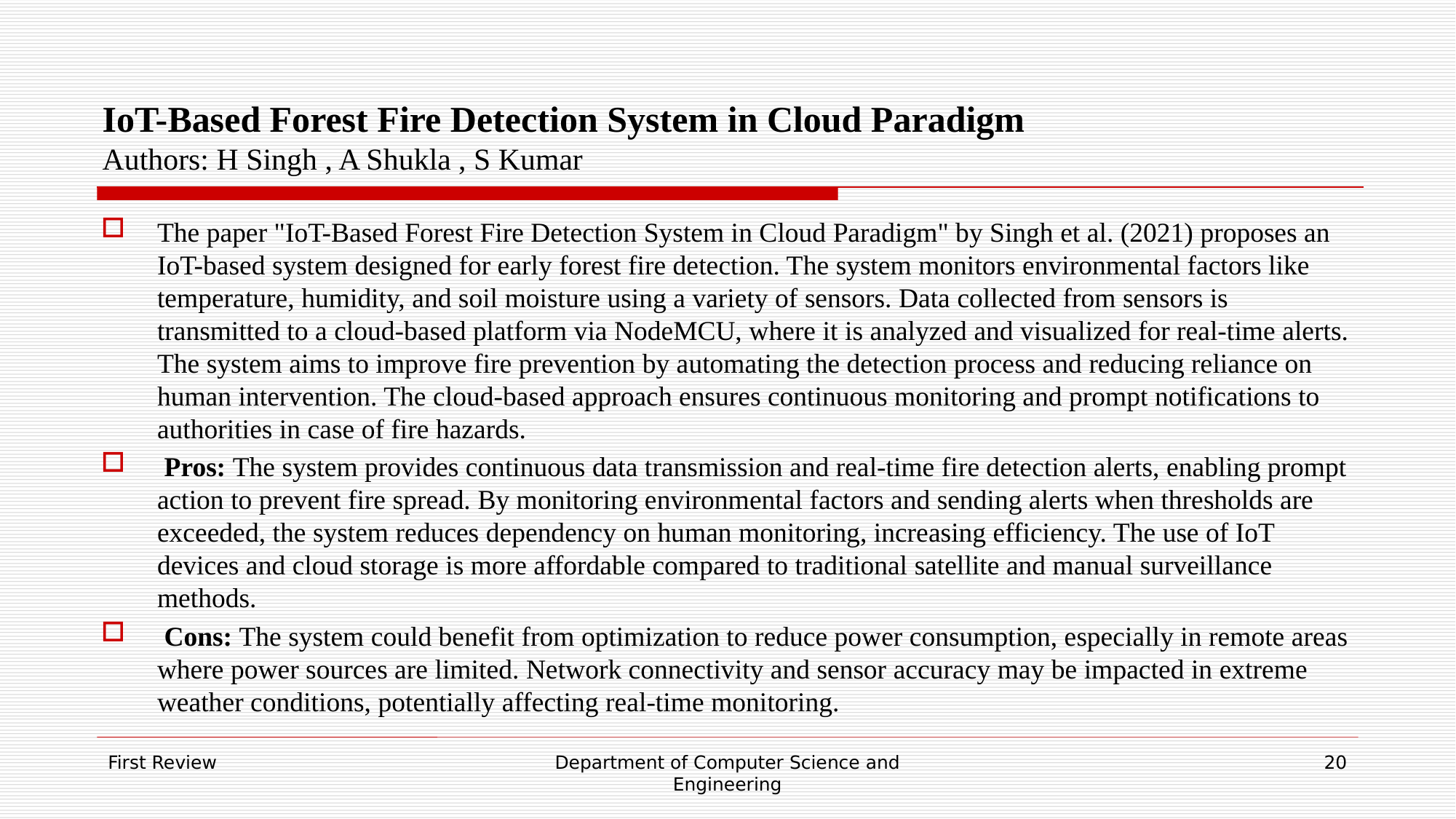

# IoT-Based Forest Fire Detection System in Cloud Paradigm Authors: H Singh , A Shukla , S Kumar
The paper "IoT-Based Forest Fire Detection System in Cloud Paradigm" by Singh et al. (2021) proposes an IoT-based system designed for early forest fire detection. The system monitors environmental factors like temperature, humidity, and soil moisture using a variety of sensors. Data collected from sensors is transmitted to a cloud-based platform via NodeMCU, where it is analyzed and visualized for real-time alerts. The system aims to improve fire prevention by automating the detection process and reducing reliance on human intervention. The cloud-based approach ensures continuous monitoring and prompt notifications to authorities in case of fire hazards.
 Pros: The system provides continuous data transmission and real-time fire detection alerts, enabling prompt action to prevent fire spread. By monitoring environmental factors and sending alerts when thresholds are exceeded, the system reduces dependency on human monitoring, increasing efficiency. The use of IoT devices and cloud storage is more affordable compared to traditional satellite and manual surveillance methods.
 Cons: The system could benefit from optimization to reduce power consumption, especially in remote areas where power sources are limited. Network connectivity and sensor accuracy may be impacted in extreme weather conditions, potentially affecting real-time monitoring.
First Review
Department of Computer Science and Engineering
20